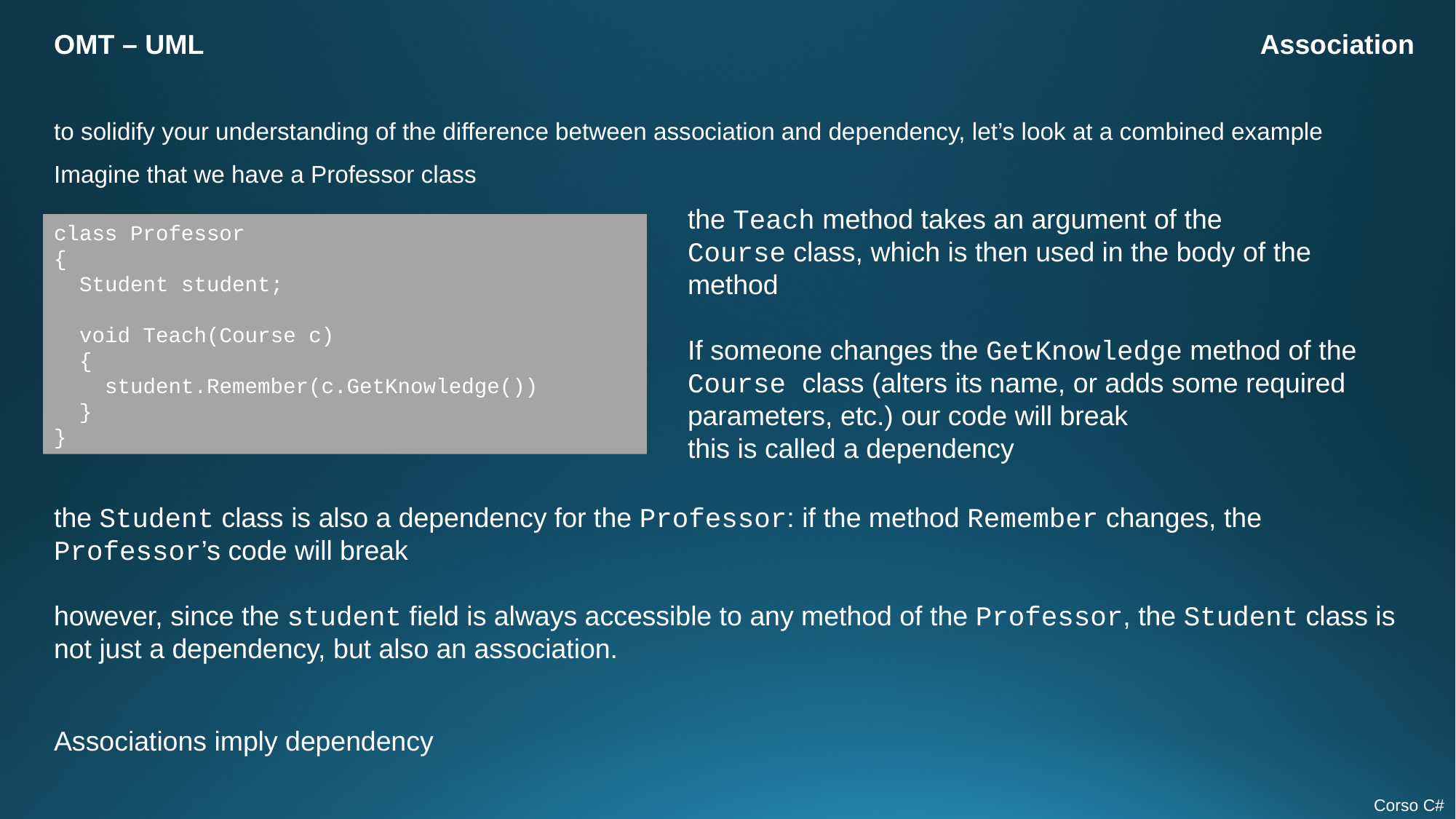

OMT – UML
Association
to solidify your understanding of the difference between association and dependency, let’s look at a combined example
Imagine that we have a Professor class
the Teach method takes an argument of the
Course class, which is then used in the body of the method

If someone changes the GetKnowledge method of the Course class (alters its name, or adds some required parameters, etc.) our code will break
this is called a dependency
class Professor
{
  Student student;

  void Teach(Course c)
  {
    student.Remember(c.GetKnowledge())
  }
}
the Student class is also a dependency for the Professor: if the method Remember changes, the Professor’s code will break

however, since the student field is always accessible to any method of the Professor, the Student class is not just a dependency, but also an association.
Associations imply dependency
Corso C#